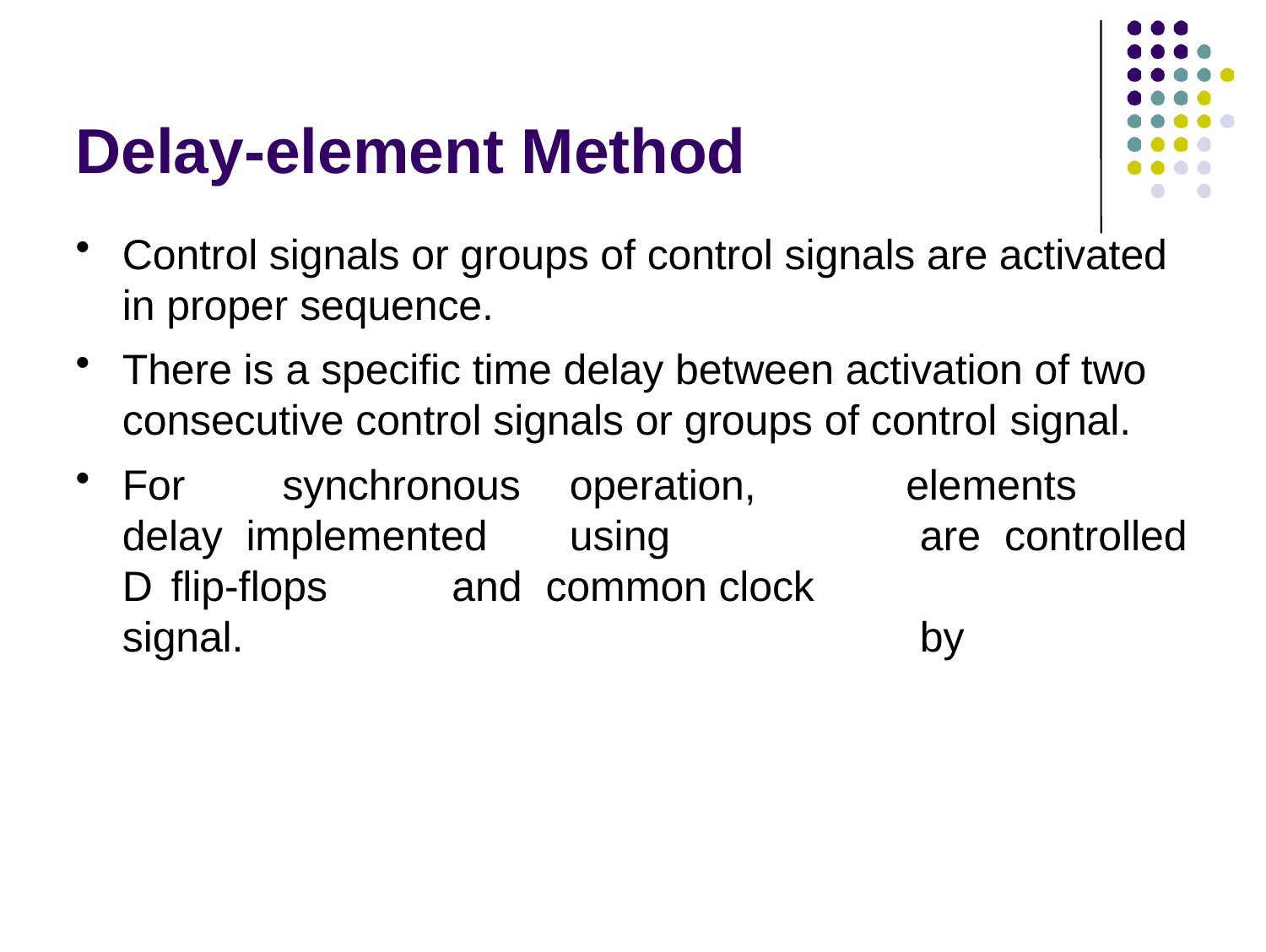

# Delay-element Method
Control signals or groups of control signals are activated  in proper sequence.
There is a specific time delay between activation of two  consecutive control signals or groups of control signal.
For	synchronous	operation,	delay  implemented	using		D	flip-flops	and  common clock signal.
elements	are  controlled		by